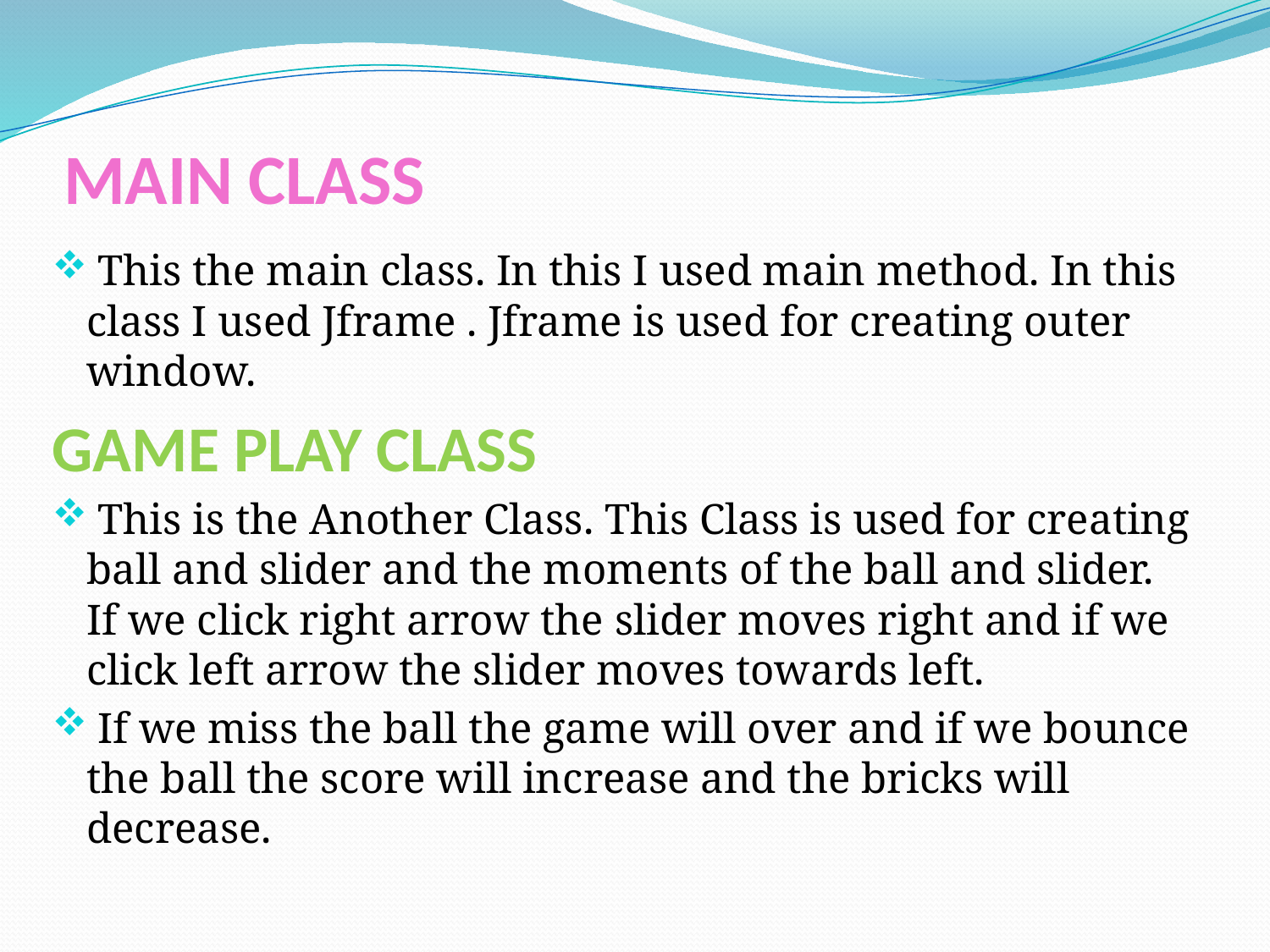

# MAIN CLASS
 This the main class. In this I used main method. In this class I used Jframe . Jframe is used for creating outer window.
GAME PLAY CLASS
 This is the Another Class. This Class is used for creating ball and slider and the moments of the ball and slider. If we click right arrow the slider moves right and if we click left arrow the slider moves towards left.
 If we miss the ball the game will over and if we bounce the ball the score will increase and the bricks will decrease.